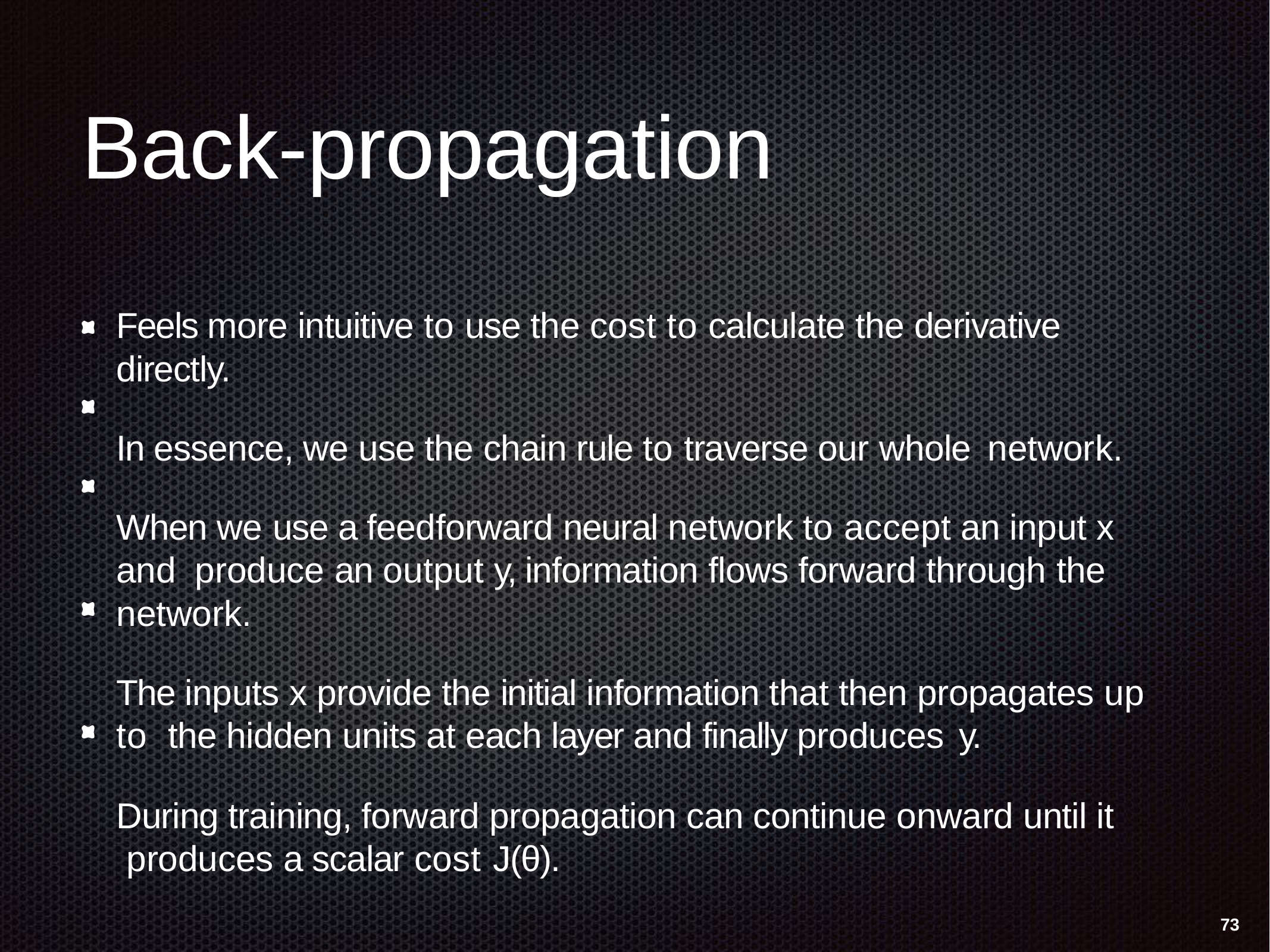

# Back-propagation
Feels more intuitive to use the cost to calculate the derivative directly.
In essence, we use the chain rule to traverse our whole network.
When we use a feedforward neural network to accept an input x and  produce an output y, information flows forward through the network.
The inputs x provide the initial information that then propagates up to  the hidden units at each layer and finally produces y.
During training, forward propagation can continue onward until it  produces a scalar cost J(θ).

73